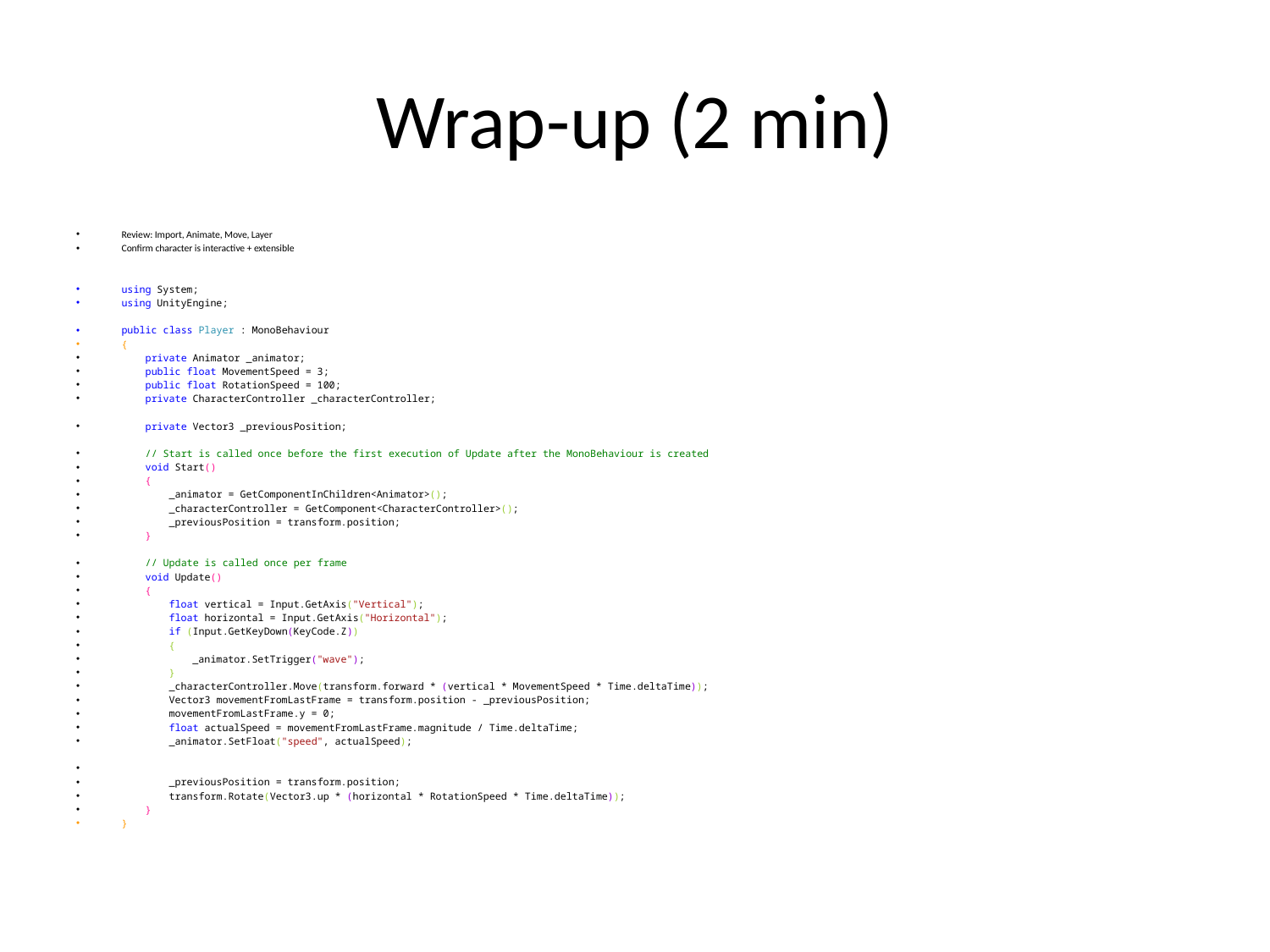

# Wrap-up (2 min)
Review: Import, Animate, Move, Layer
Confirm character is interactive + extensible

using System;
using UnityEngine;

public class Player : MonoBehaviour
{
    private Animator _animator;
    public float MovementSpeed = 3;
    public float RotationSpeed = 100;
    private CharacterController _characterController;

    private Vector3 _previousPosition;

    // Start is called once before the first execution of Update after the MonoBehaviour is created
    void Start()
    {
        _animator = GetComponentInChildren<Animator>();
        _characterController = GetComponent<CharacterController>();
        _previousPosition = transform.position;
    }

    // Update is called once per frame
    void Update()
    {
        float vertical = Input.GetAxis("Vertical");
        float horizontal = Input.GetAxis("Horizontal");
        if (Input.GetKeyDown(KeyCode.Z))
        {
            _animator.SetTrigger("wave");
        }
        _characterController.Move(transform.forward * (vertical * MovementSpeed * Time.deltaTime));
        Vector3 movementFromLastFrame = transform.position - _previousPosition;
        movementFromLastFrame.y = 0;
        float actualSpeed = movementFromLastFrame.magnitude / Time.deltaTime;
        _animator.SetFloat("speed", actualSpeed);

        _previousPosition = transform.position;
        transform.Rotate(Vector3.up * (horizontal * RotationSpeed * Time.deltaTime));
    }
}